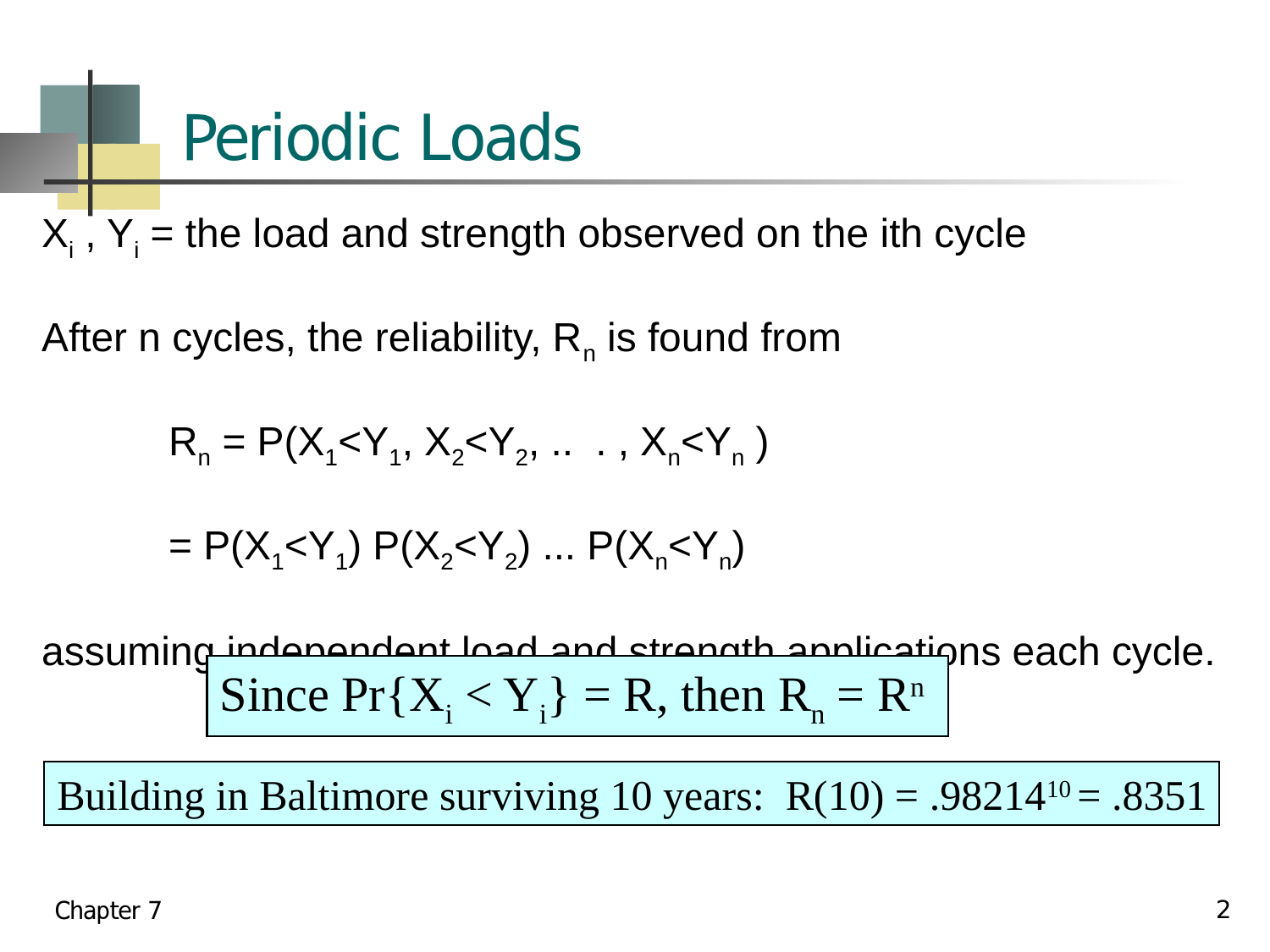

# Periodic Loads
Xi , Yi = the load and strength observed on the ith cycle

After n cycles, the reliability, Rn is found from

	Rn = P(X1<Y1, X2<Y2, ..  . , Xn<Yn )

 	= P(X1<Y1) P(X2<Y2) ... P(Xn<Yn)

assuming independent load and strength applications each cycle.
Since Pr{Xi < Yi} = R, then Rn = Rn
Building in Baltimore surviving 10 years:  R(10) = .9821410 = .8351
2
Chapter 7